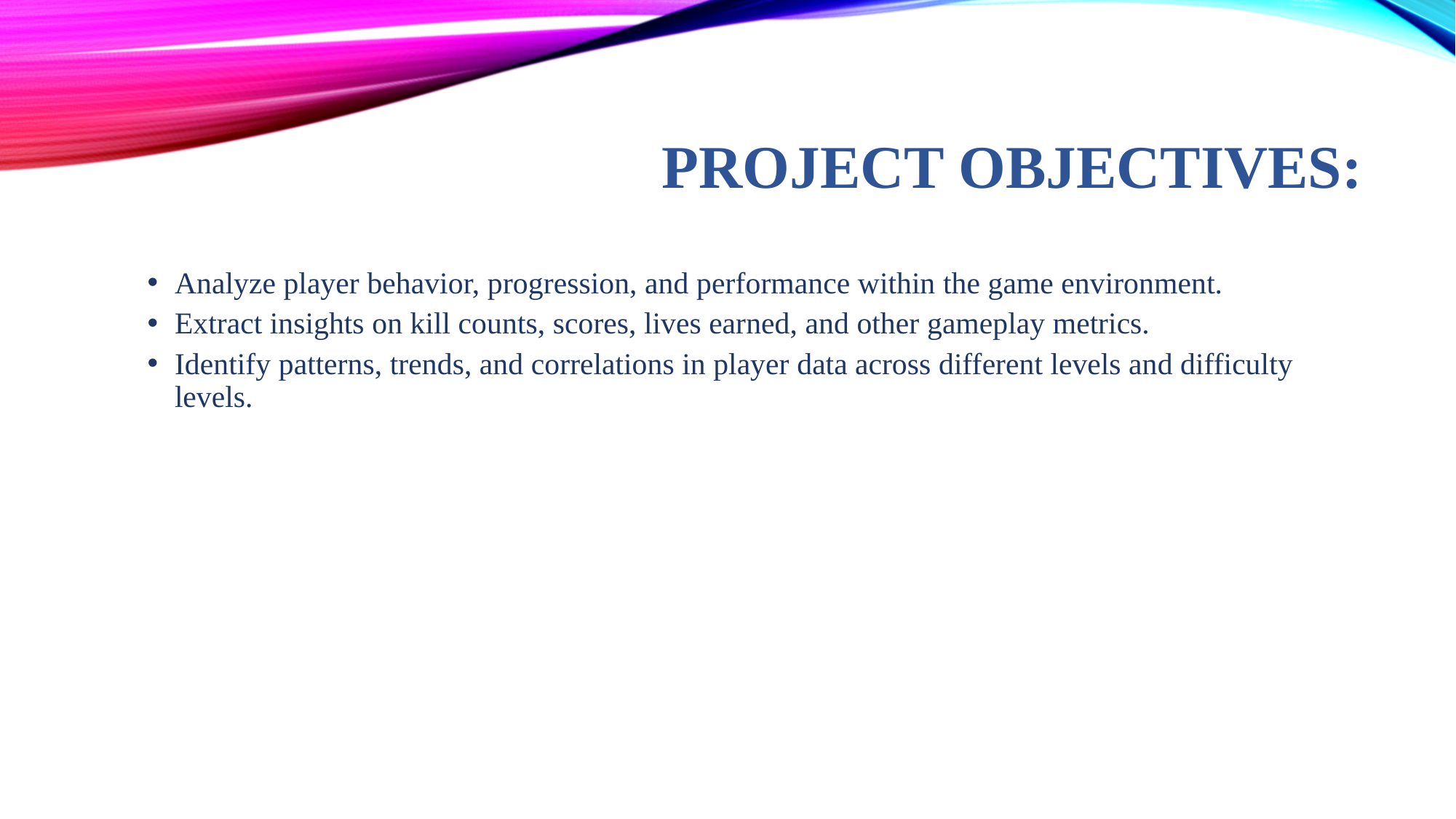

# Project Objectives:
Analyze player behavior, progression, and performance within the game environment.
Extract insights on kill counts, scores, lives earned, and other gameplay metrics.
Identify patterns, trends, and correlations in player data across different levels and difficulty levels.